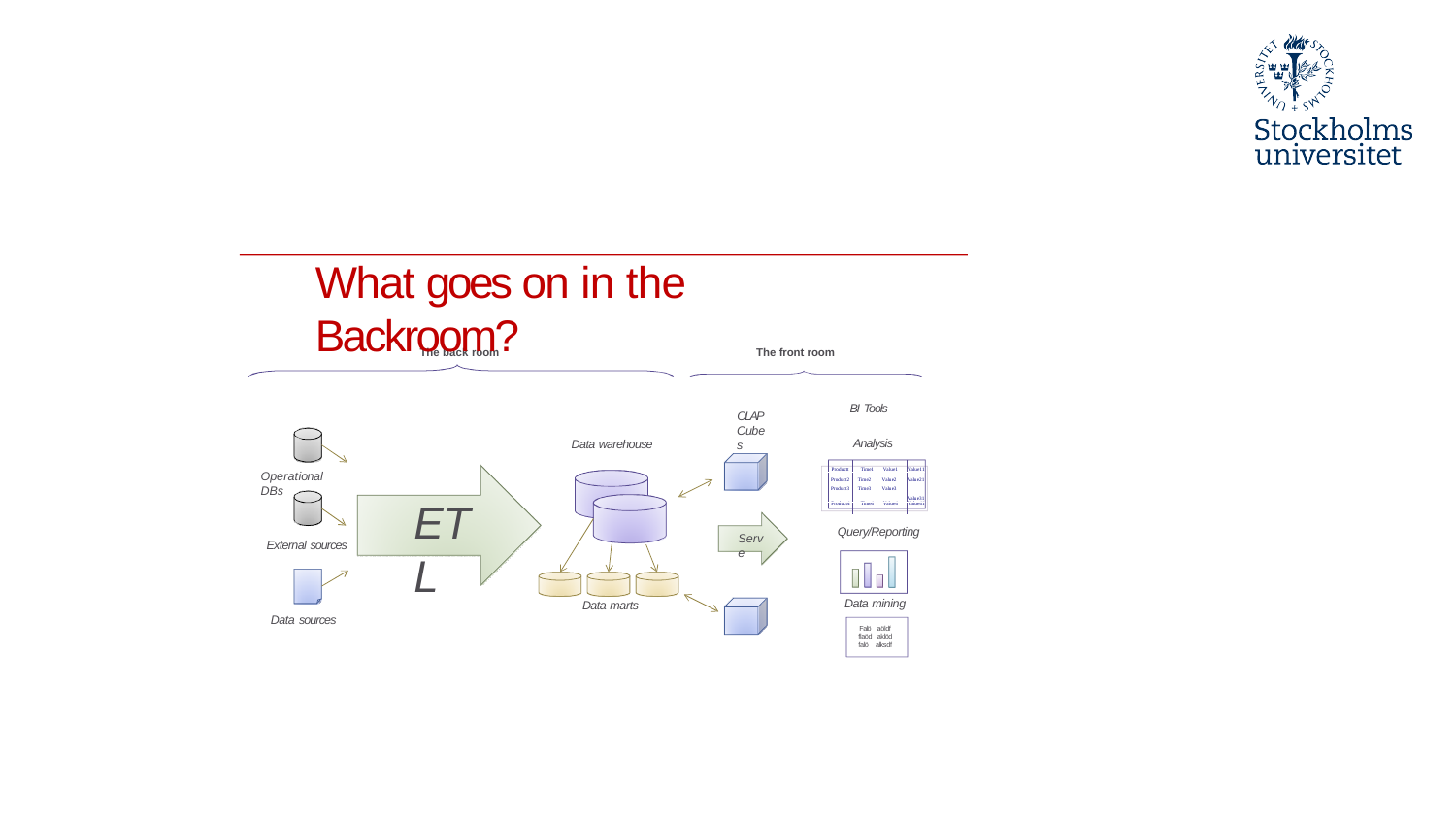

#

What goes on in the Backroom?

The back room
The front room

BI Tools
OLAP
Cubes

Analysis
Data warehouse

| Productt | Time1 | Value1 | Value11 |
| --- | --- | --- | --- |
| Product2 Product3 | Time2 Time3 | Value2 Value3 | Value21 Value31 |
| Product4 | Time4 | Value4 | Value41 |

Operational DBs

ETL

Query/Reporting
Serve
External sources

Data mining

Data marts

Data sources

Falö aöldf  flaöd aklöd  falö   alksdf